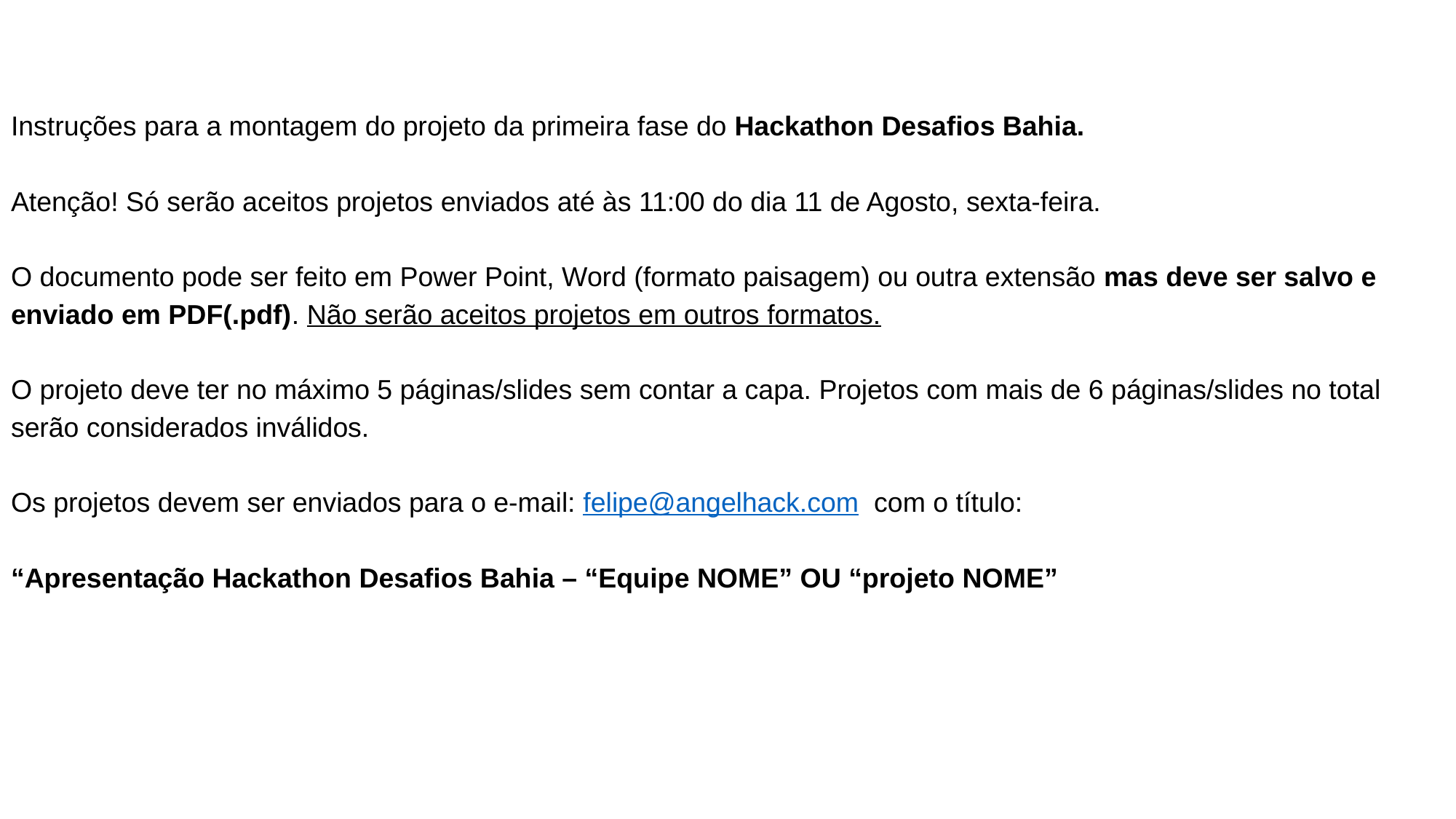

Instruções para a montagem do projeto da primeira fase do Hackathon Desafios Bahia.

Atenção! Só serão aceitos projetos enviados até às 11:00 do dia 11 de Agosto, sexta-feira.

O documento pode ser feito em Power Point, Word (formato paisagem) ou outra extensão mas deve ser salvo e enviado em PDF(.pdf). Não serão aceitos projetos em outros formatos.

O projeto deve ter no máximo 5 páginas/slides sem contar a capa. Projetos com mais de 6 páginas/slides no total serão considerados inválidos.

Os projetos devem ser enviados para o e-mail: felipe@angelhack.com  com o título:

“Apresentação Hackathon Desafios Bahia – “Equipe NOME” OU “projeto NOME”